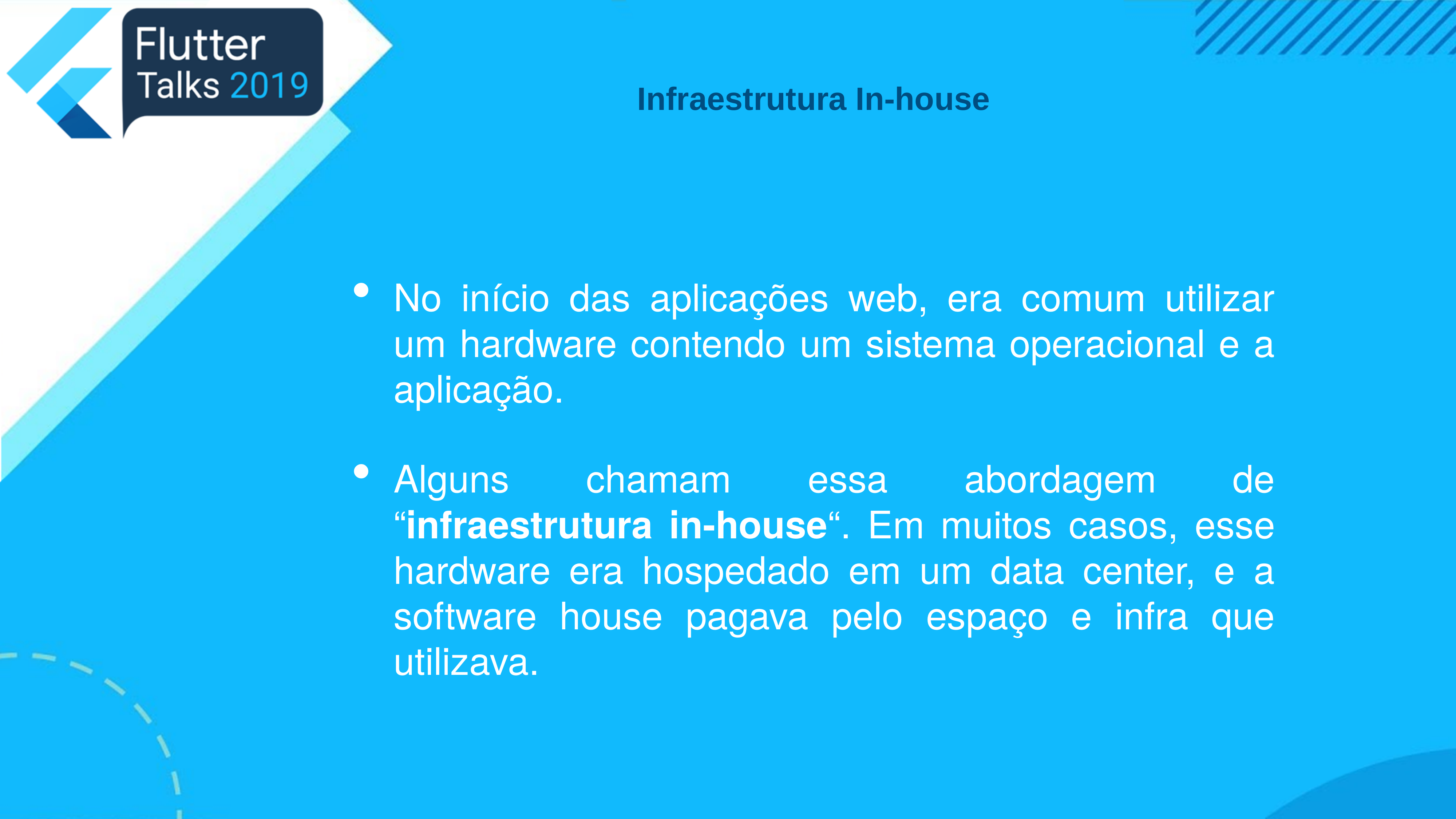

# Infraestrutura In-house
No início das aplicações web, era comum utilizar um hardware contendo um sistema operacional e a aplicação.
Alguns chamam essa abordagem de “infraestrutura in-house“. Em muitos casos, esse hardware era hospedado em um data center, e a software house pagava pelo espaço e infra que utilizava.